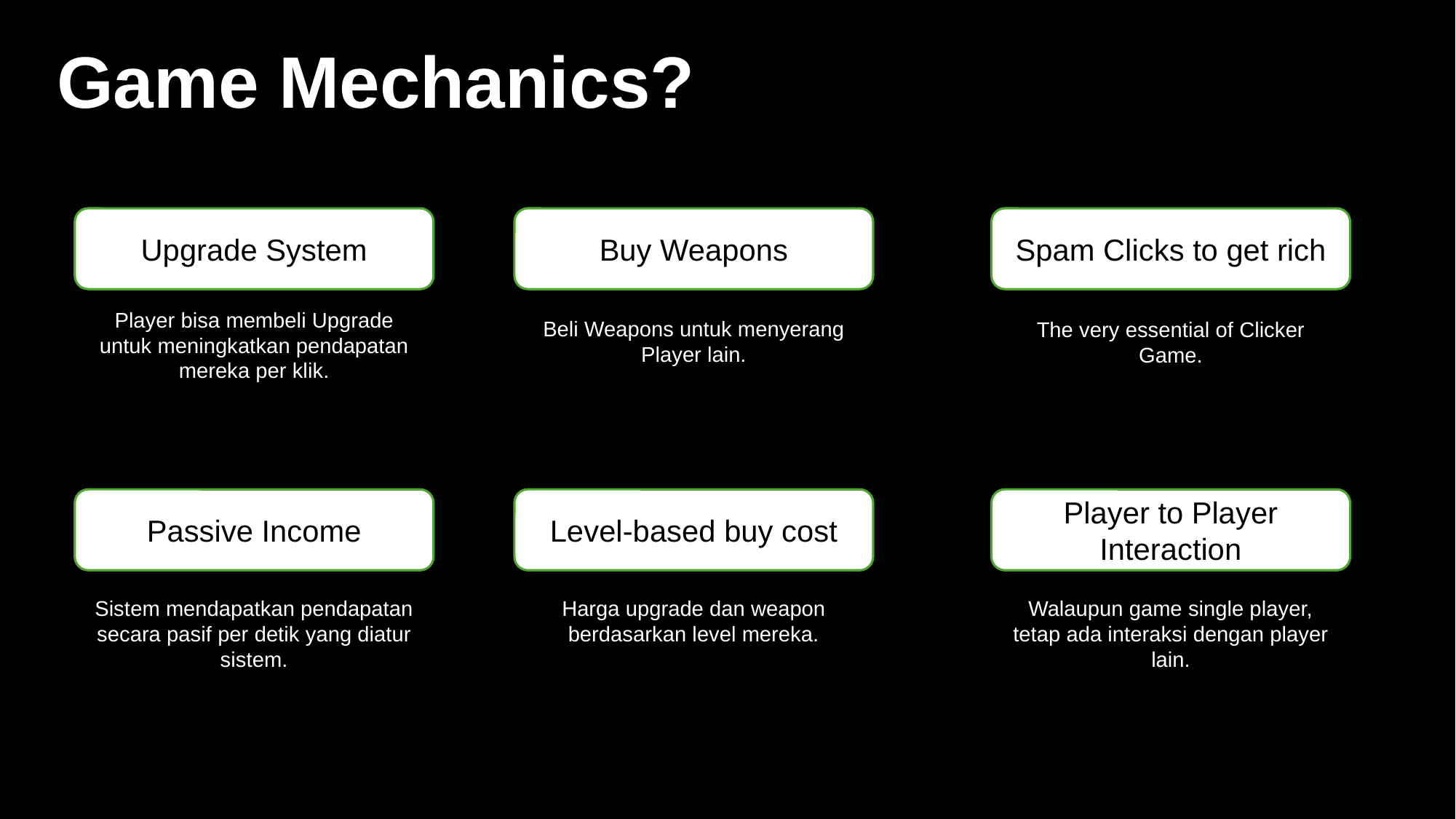

Game Mechanics?
Upgrade System
Buy Weapons
Spam Clicks to get rich
Player bisa membeli Upgrade untuk meningkatkan pendapatan mereka per klik.
Beli Weapons untuk menyerang Player lain.
The very essential of Clicker Game.
Passive Income
Level-based buy cost
Player to Player Interaction
Sistem mendapatkan pendapatan secara pasif per detik yang diatur sistem.
Harga upgrade dan weapon berdasarkan level mereka.
Walaupun game single player, tetap ada interaksi dengan player lain.